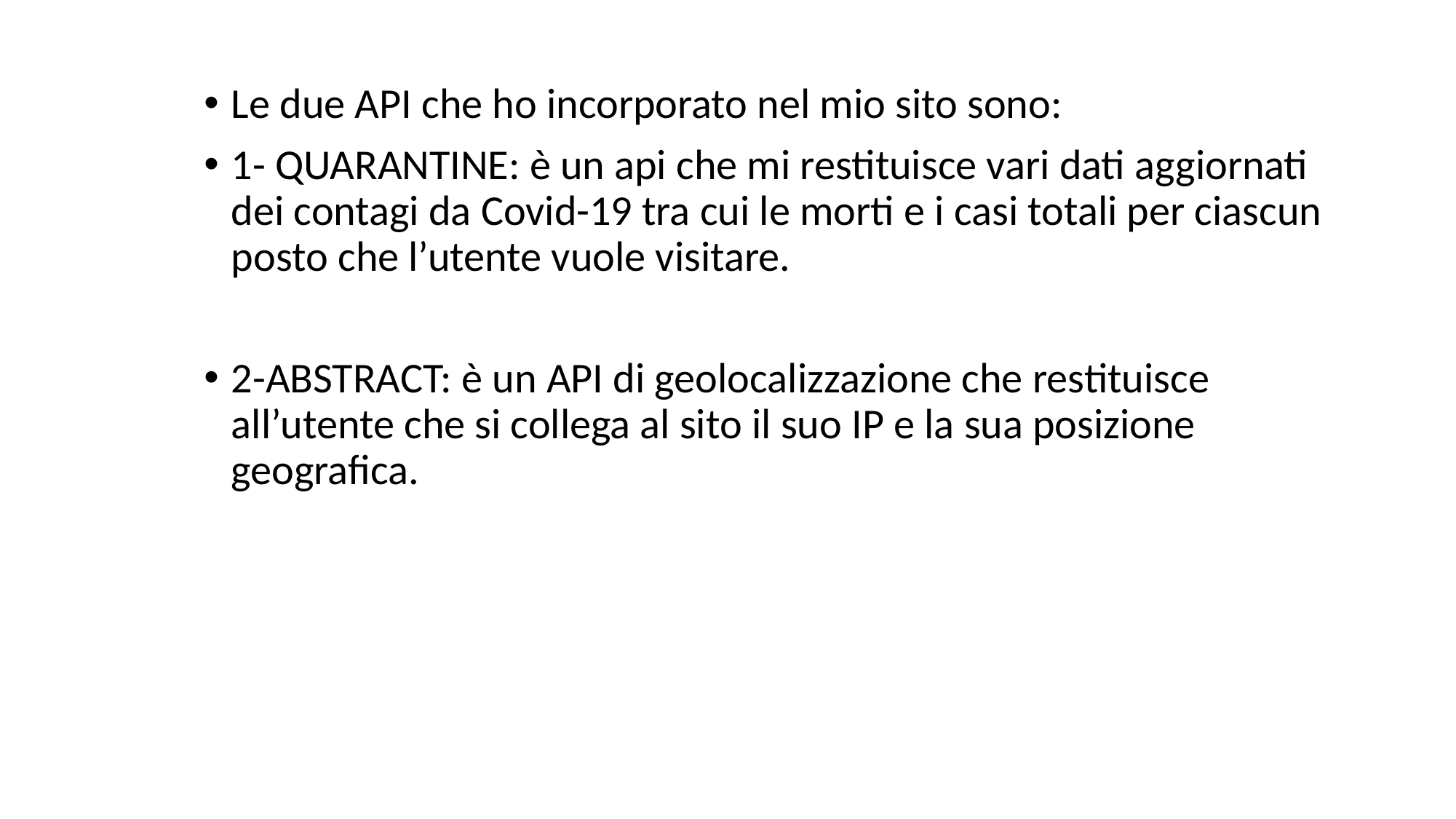

Le due API che ho incorporato nel mio sito sono:
1- QUARANTINE: è un api che mi restituisce vari dati aggiornati dei contagi da Covid-19 tra cui le morti e i casi totali per ciascun posto che l’utente vuole visitare.

2-ABSTRACT: è un API di geolocalizzazione che restituisce all’utente che si collega al sito il suo IP e la sua posizione geografica.